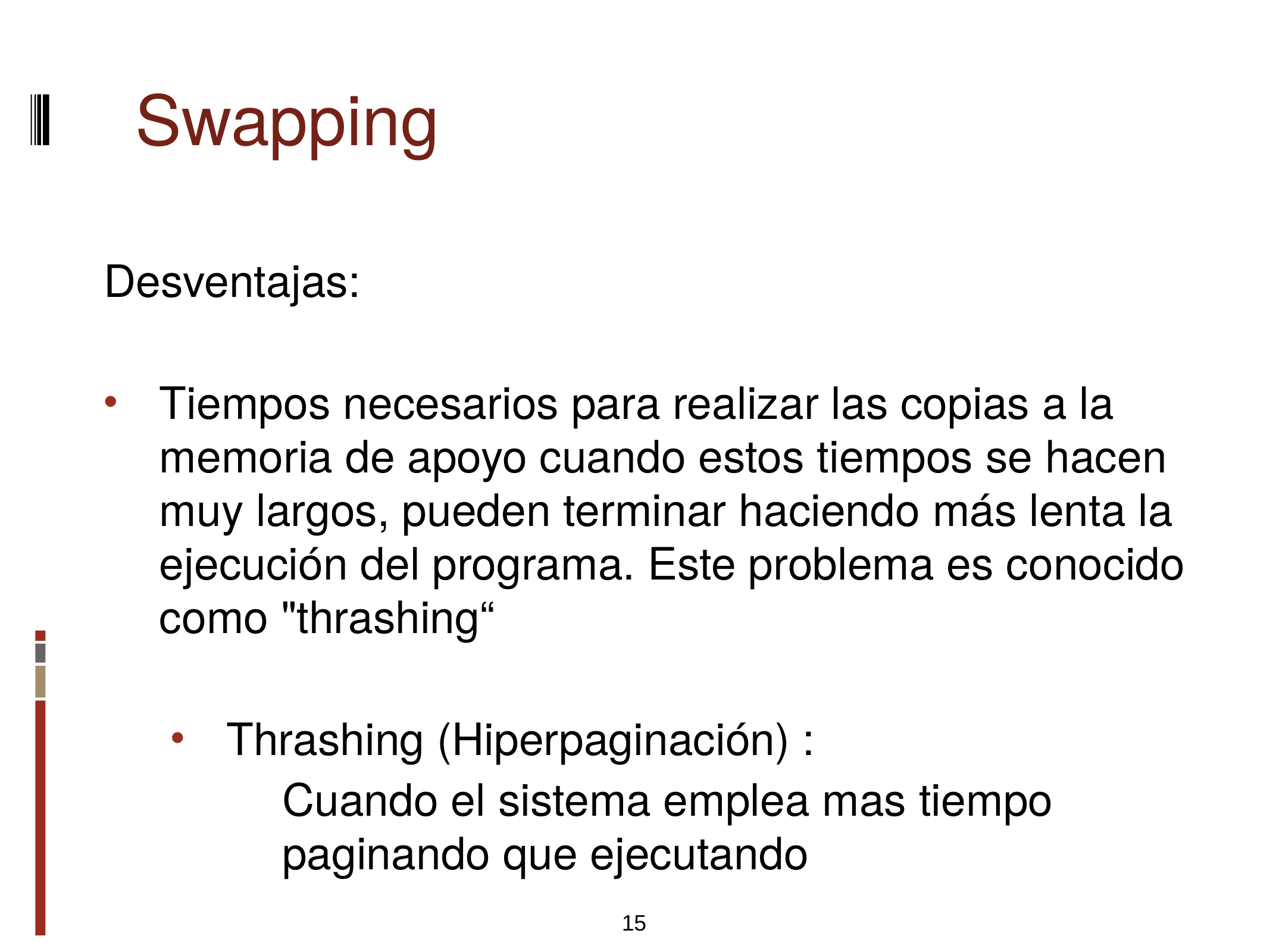

Swapping

Desventajas:

Tiempos necesarios para realizar las copias a la memoria de apoyo cuando estos tiempos se hacen muy largos, pueden terminar haciendo más lenta la ejecución del programa. Este problema es conocido como "thrashing“

Thrashing (Hiperpaginación) :
		Cuando el sistema emplea mas tiempo 				paginando que ejecutando

15